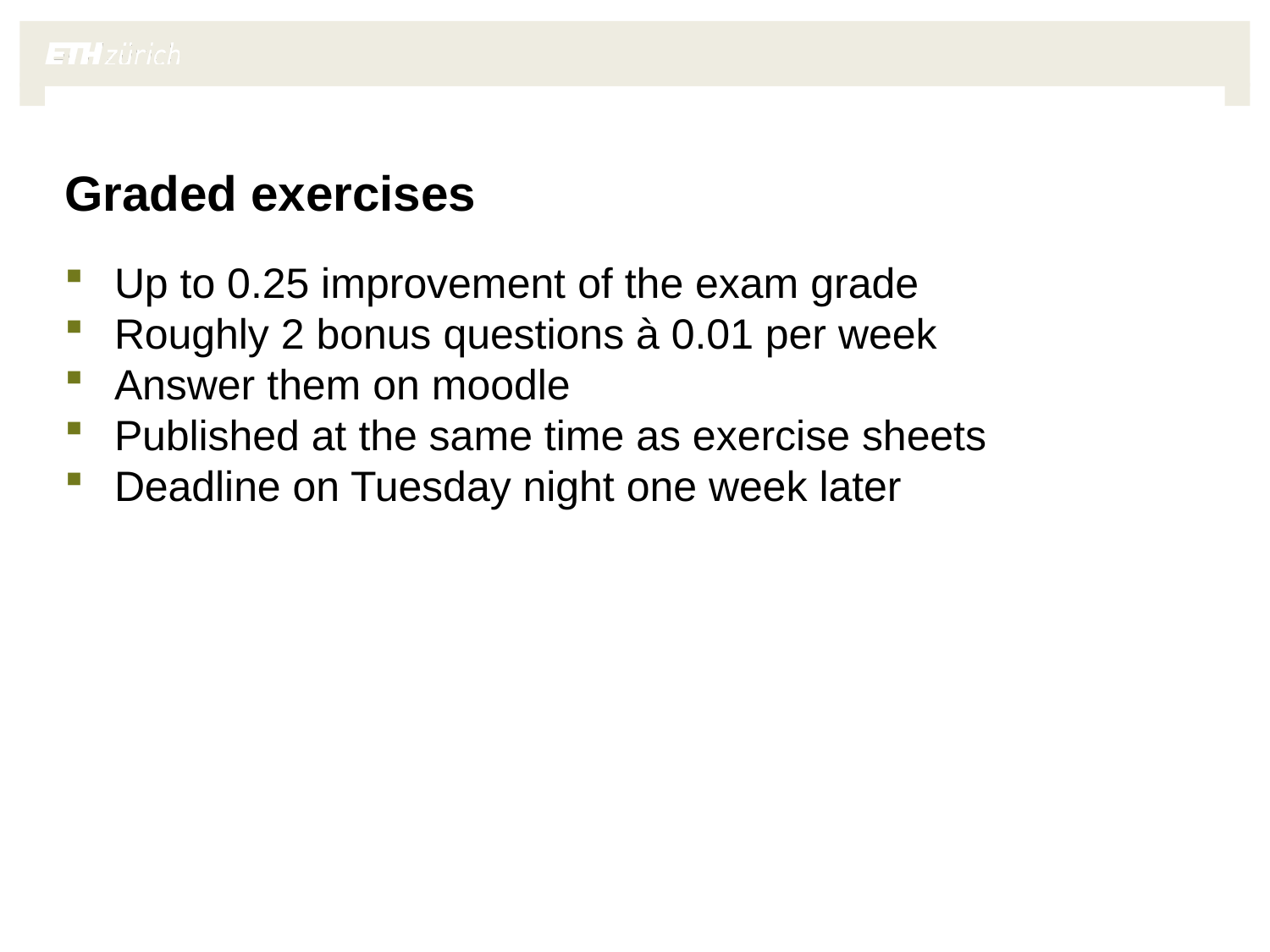

Graded exercises
Up to 0.25 improvement of the exam grade
Roughly 2 bonus questions à 0.01 per week
Answer them on moodle
Published at the same time as exercise sheets
Deadline on Tuesday night one week later